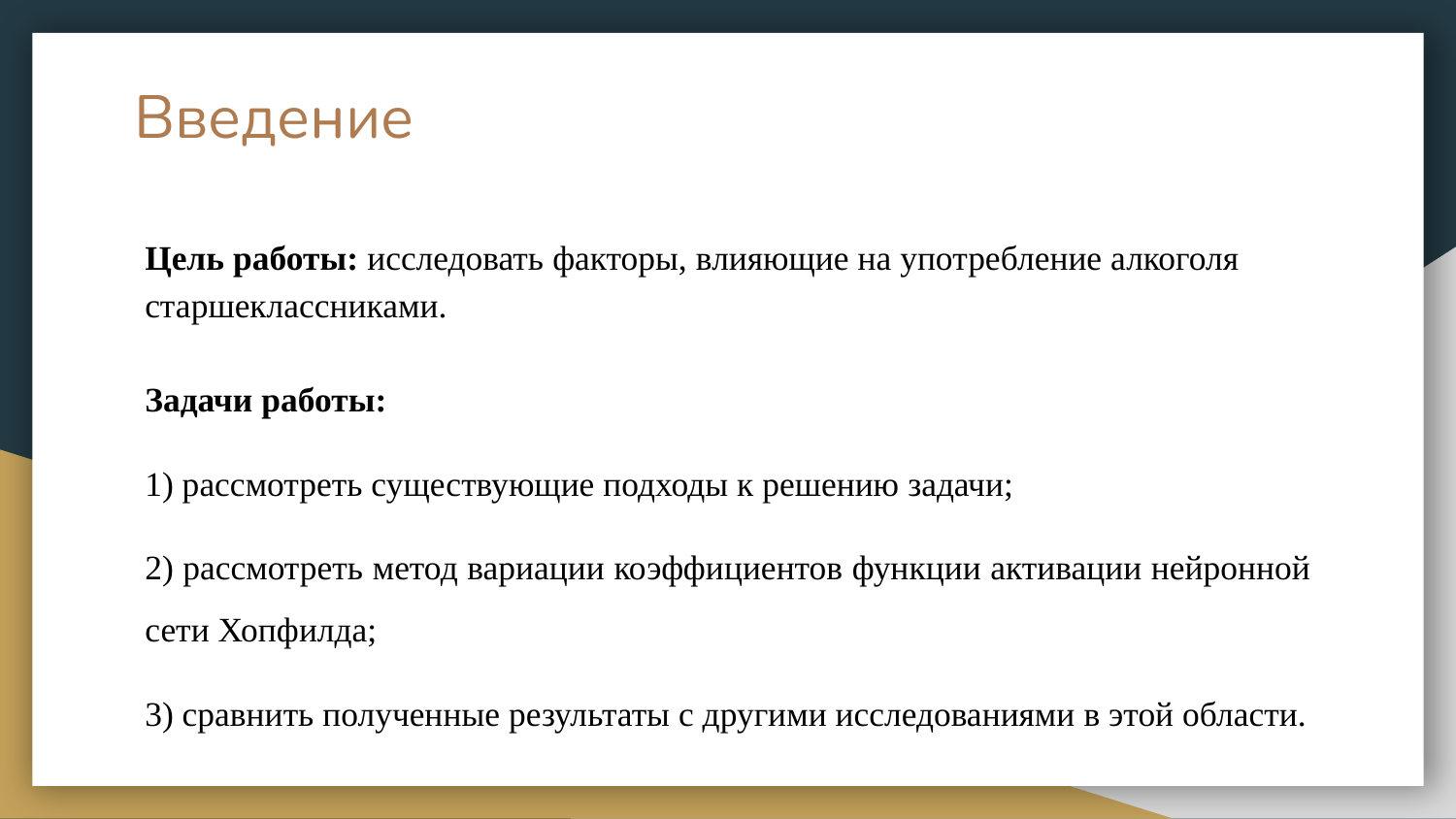

# Введение
Цель работы: исследовать факторы, влияющие на употребление алкоголя старшеклассниками.
Задачи работы:
1) рассмотреть существующие подходы к решению задачи;
2) рассмотреть метод вариации коэффициентов функции активации нейронной сети Хопфилда;
3) сравнить полученные результаты с другими исследованиями в этой области.